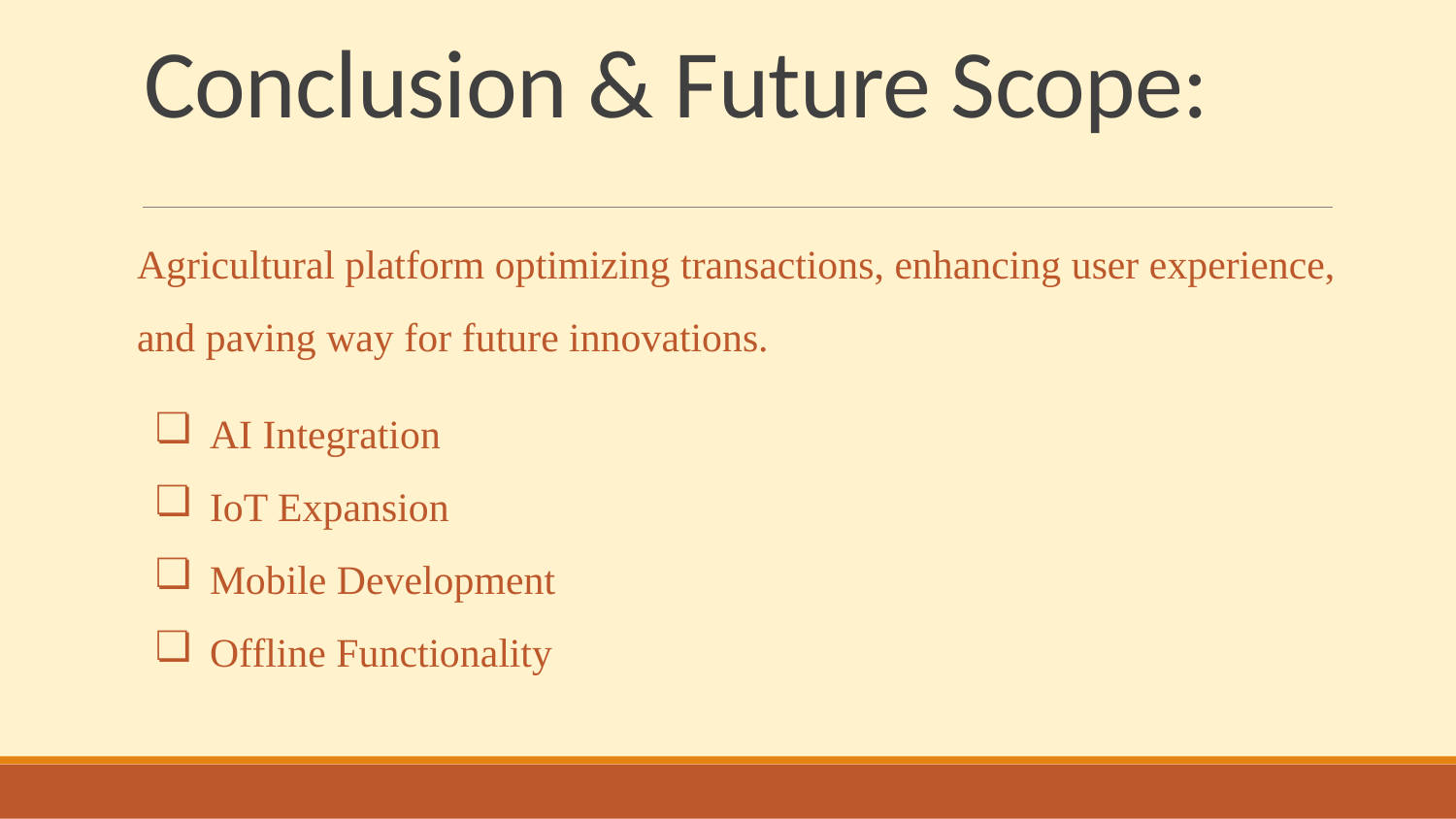

# Conclusion & Future Scope:
Agricultural platform optimizing transactions, enhancing user experience, and paving way for future innovations.
AI Integration
IoT Expansion
Mobile Development
Offline Functionality